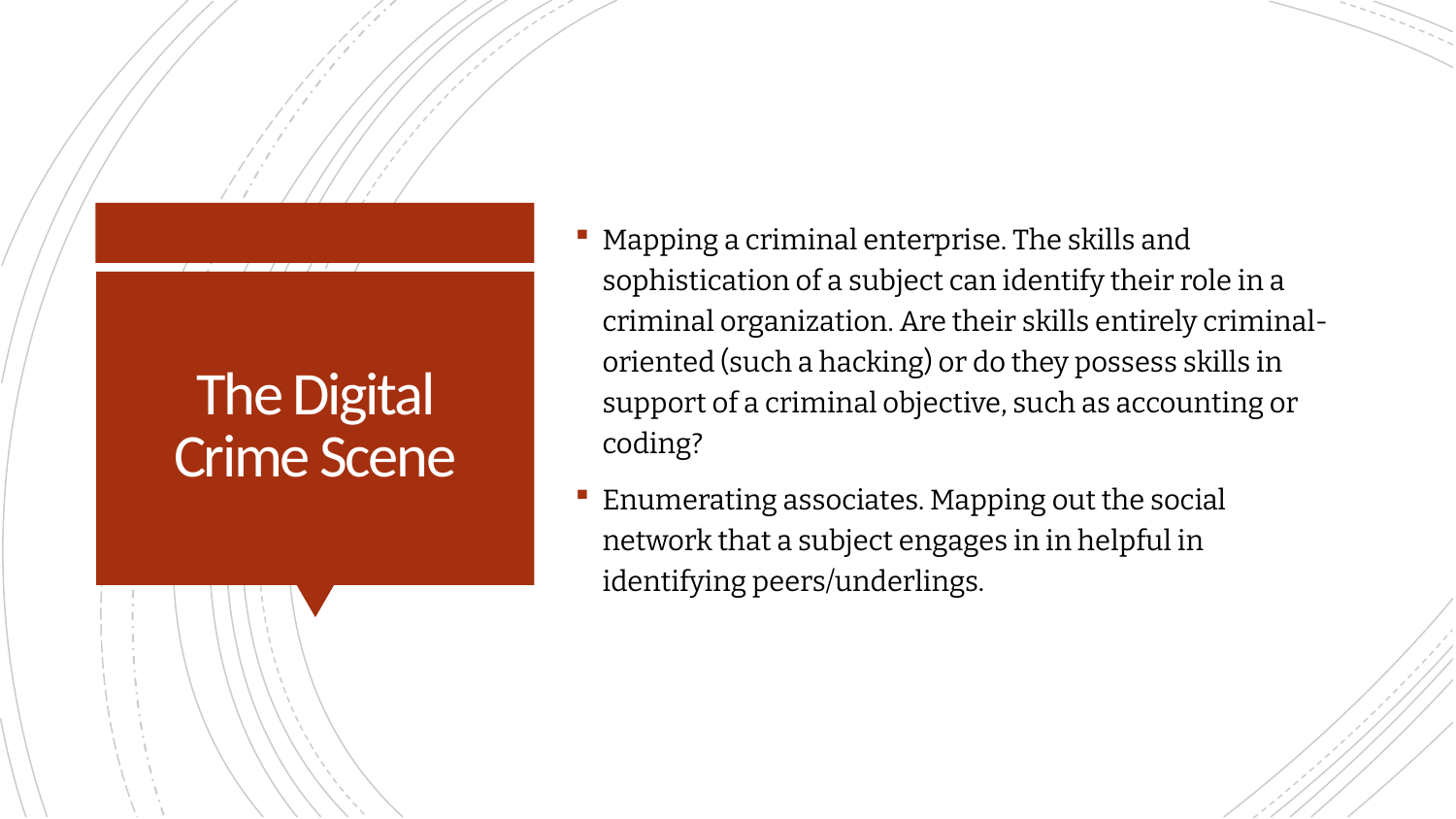

Mapping a criminal enterprise. The skills and sophistication of a subject can identify their role in a criminal organization. Are their skills entirely criminal-oriented (such a hacking) or do they possess skills in support of a criminal objective, such as accounting or coding?
Enumerating associates. Mapping out the social network that a subject engages in in helpful in identifying peers/underlings.
# The Digital Crime Scene